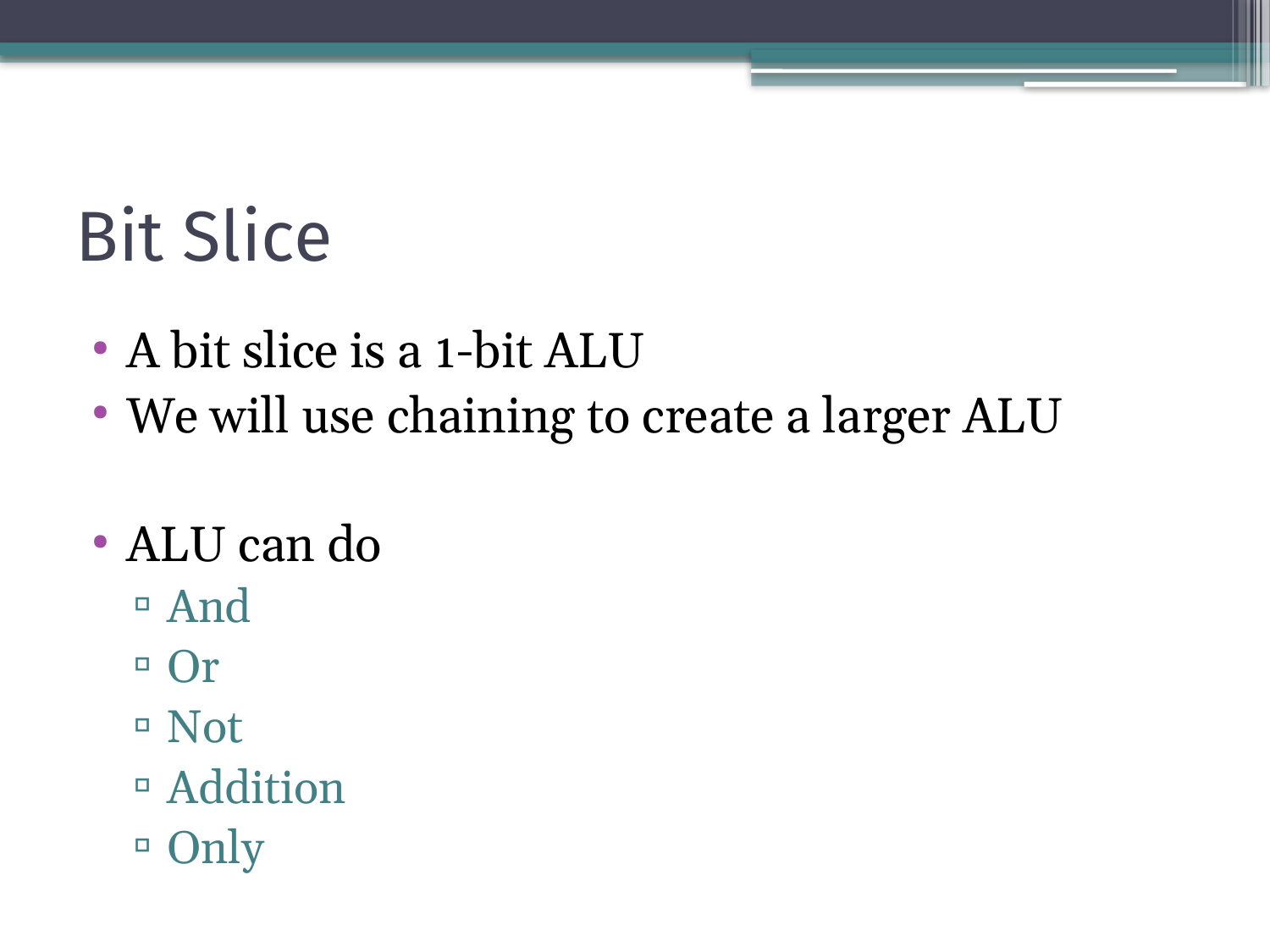

# Bit Slice
A bit slice is a 1-bit ALU
We will use chaining to create a larger ALU

ALU can do
And
Or
Not
Addition
Only